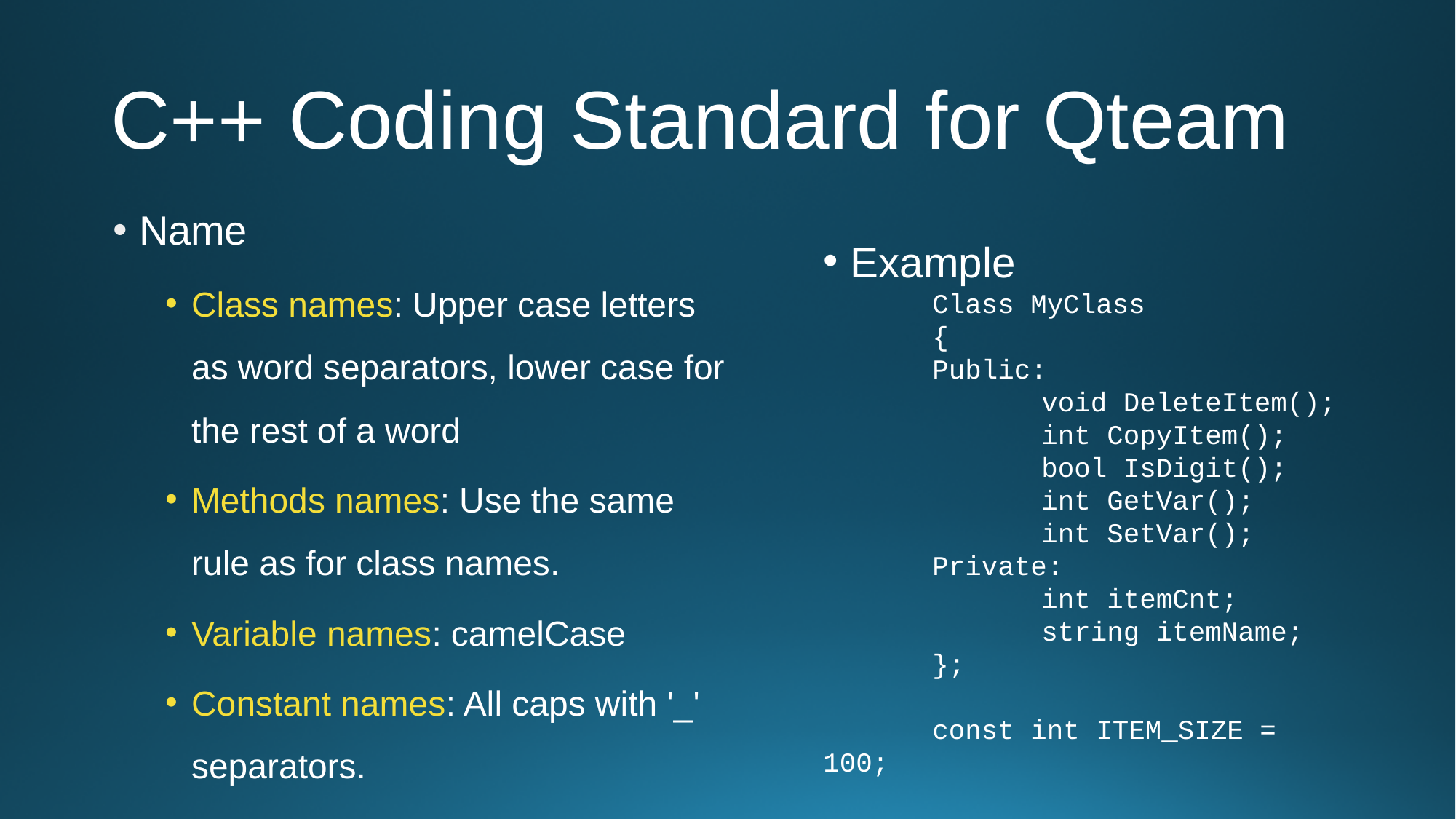

# C++ Coding Standard for Qteam
Example
	Class MyClass
	{
	Public:
		void DeleteItem();
		int CopyItem();
		bool IsDigit();
		int GetVar();
		int SetVar();
	Private:
		int itemCnt;
		string itemName;
	};

	const int ITEM_SIZE = 100;
Name
Class names: Upper case letters as word separators, lower case for the rest of a word
Methods names: Use the same rule as for class names.
Variable names: camelCase
Constant names: All caps with '_' separators.